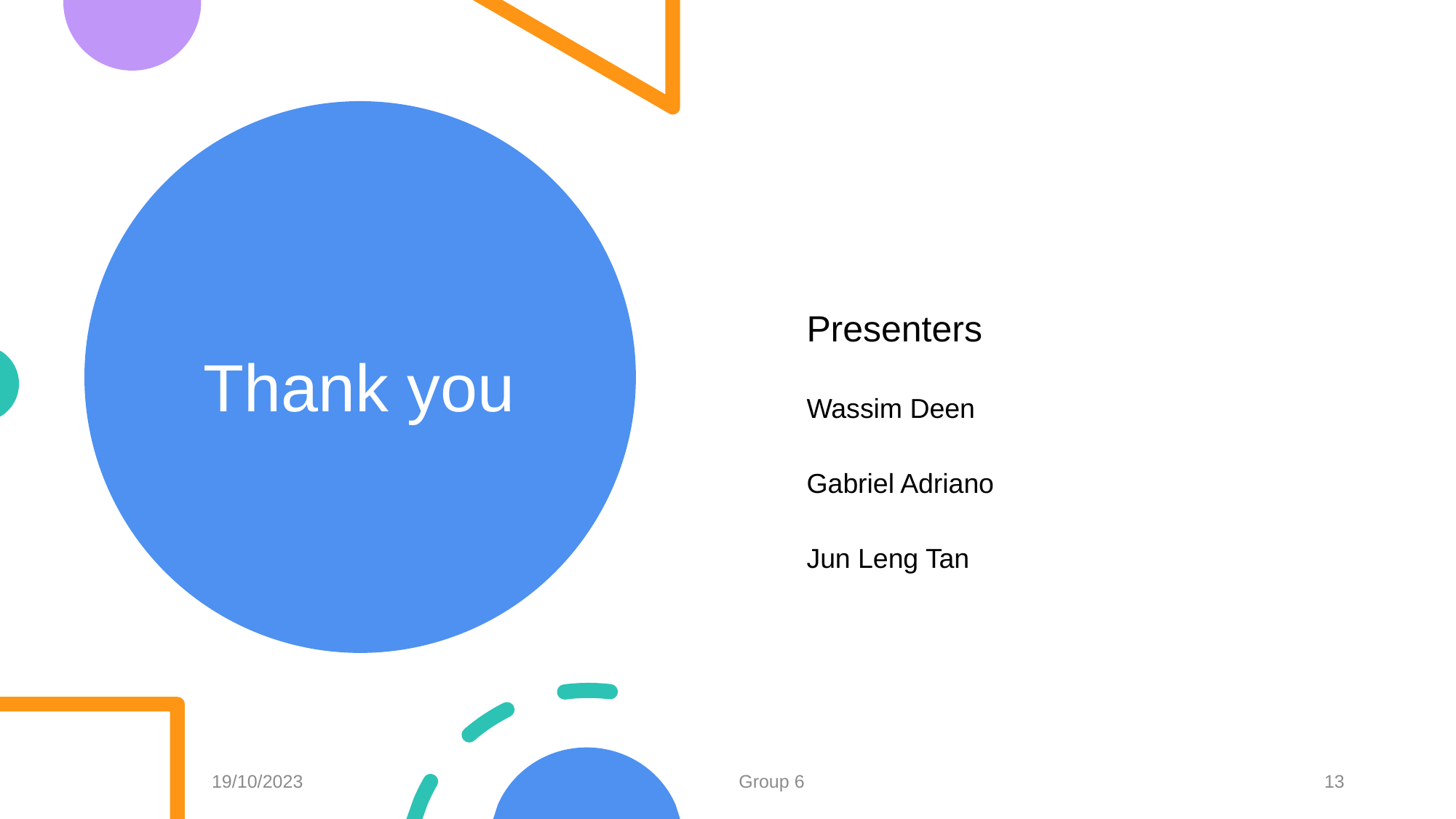

# Thank you
Presenters
Wassim Deen
Gabriel Adriano
Jun Leng Tan

19/10/2023
Group 6
13